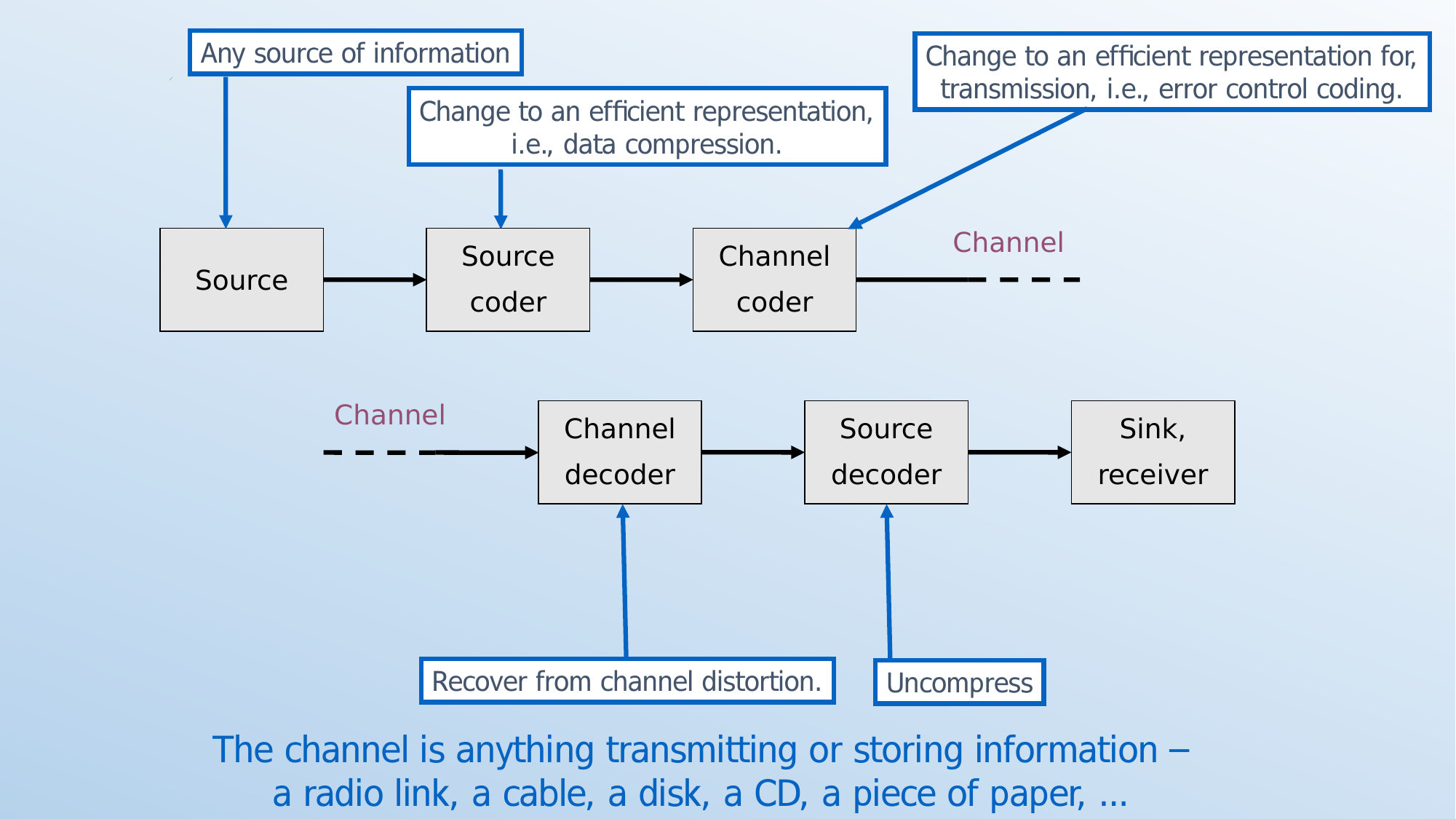

Any source of information

Change to an efficient representation for,
transmission, i.e., error control coding.

Change to an efficient representation,
i.e., data compression.

Channel

Source

Source
coder

Channel
coder

Channel

Channel
decoder

Source
decoder

Sink,
receiver

Uncompress

Recover from channel distortion.
The channel is anything transmitting or storing information –
a radio link, a cable, a disk, a CD, a piece of paper, …